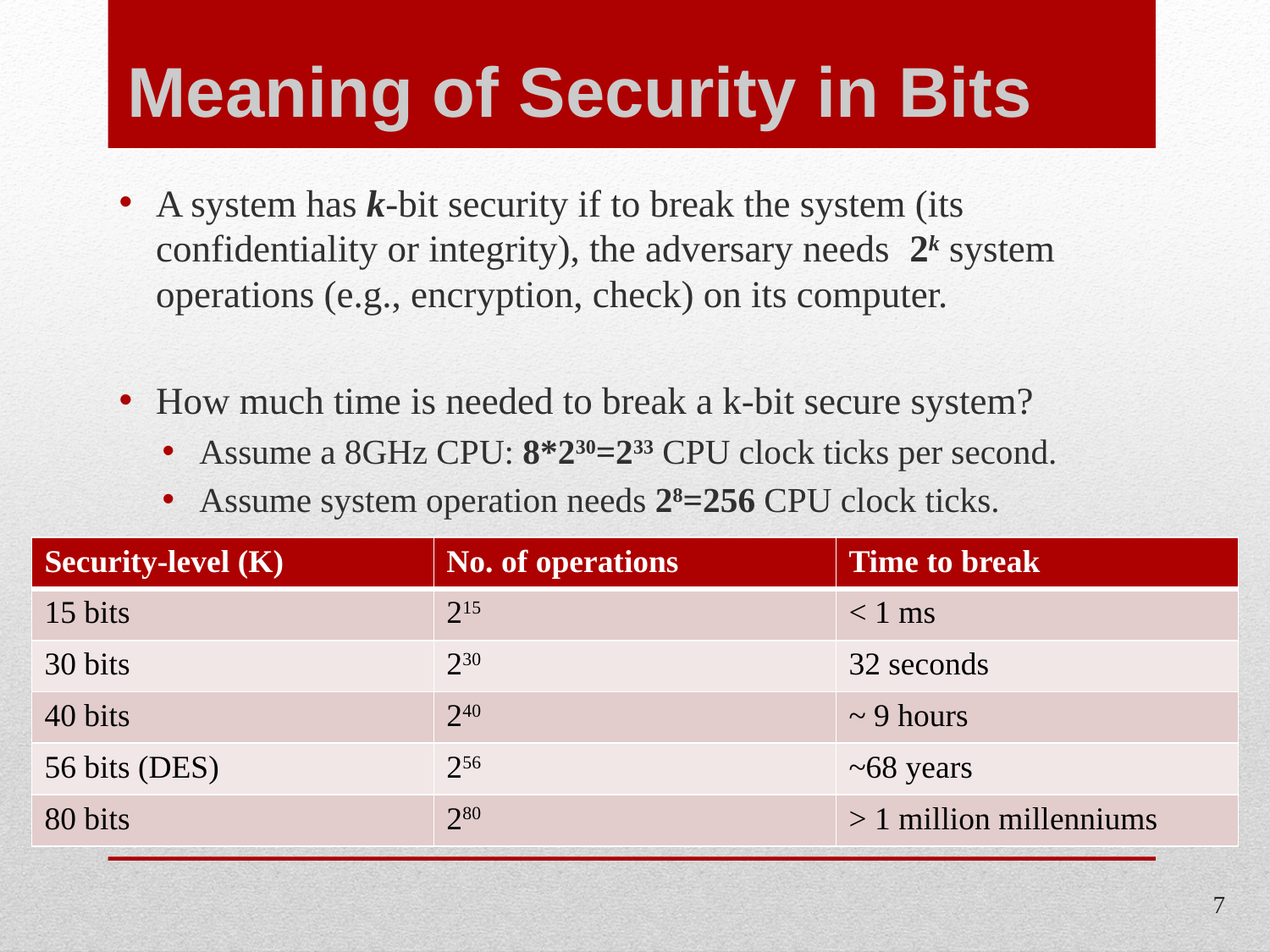

# Meaning of Security in Bits
A system has k-bit security if to break the system (its confidentiality or integrity), the adversary needs  2k system operations (e.g., encryption, check) on its computer.

How much time is needed to break a k-bit secure system?
Assume a 8GHz CPU: 8*230=233 CPU clock ticks per second.
Assume system operation needs 28=256 CPU clock ticks.
| Security-level (K) | No. of operations | Time to break |
| --- | --- | --- |
| 15 bits | 215 | < 1 ms |
| 30 bits | 230 | 32 seconds |
| 40 bits | 240 | ~ 9 hours |
| 56 bits (DES) | 256 | ~68 years |
| 80 bits | 280 | > 1 million millenniums |
7